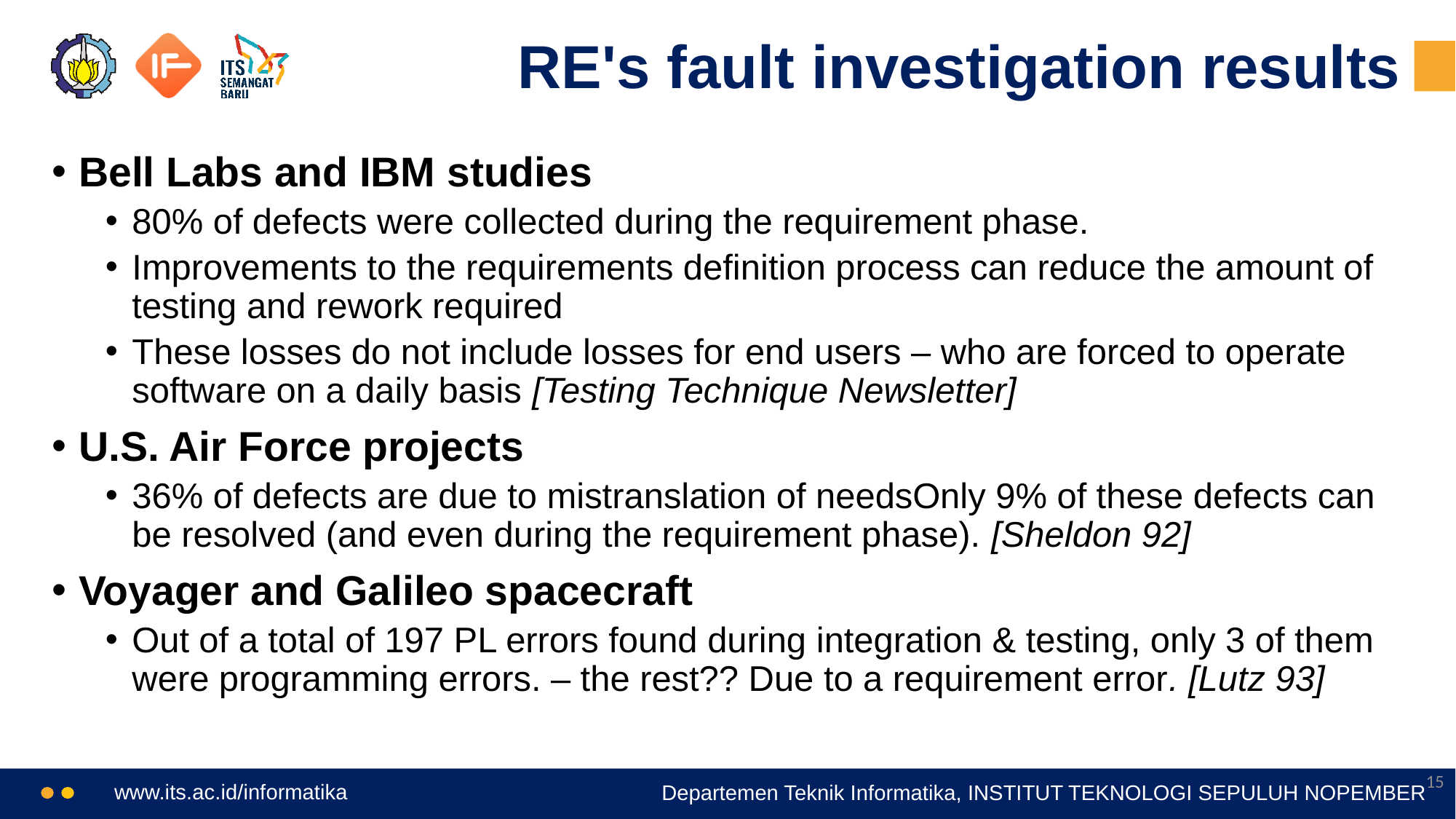

# RE's fault investigation results
Bell Labs and IBM studies
80% of defects were collected during the requirement phase.
Improvements to the requirements definition process can reduce the amount of testing and rework required
These losses do not include losses for end users – who are forced to operate software on a daily basis [Testing Technique Newsletter]
U.S. Air Force projects
36% of defects are due to mistranslation of needsOnly 9% of these defects can be resolved (and even during the requirement phase). [Sheldon 92]
Voyager and Galileo spacecraft
Out of a total of 197 PL errors found during integration & testing, only 3 of them were programming errors. – the rest?? Due to a requirement error. [Lutz 93]

15